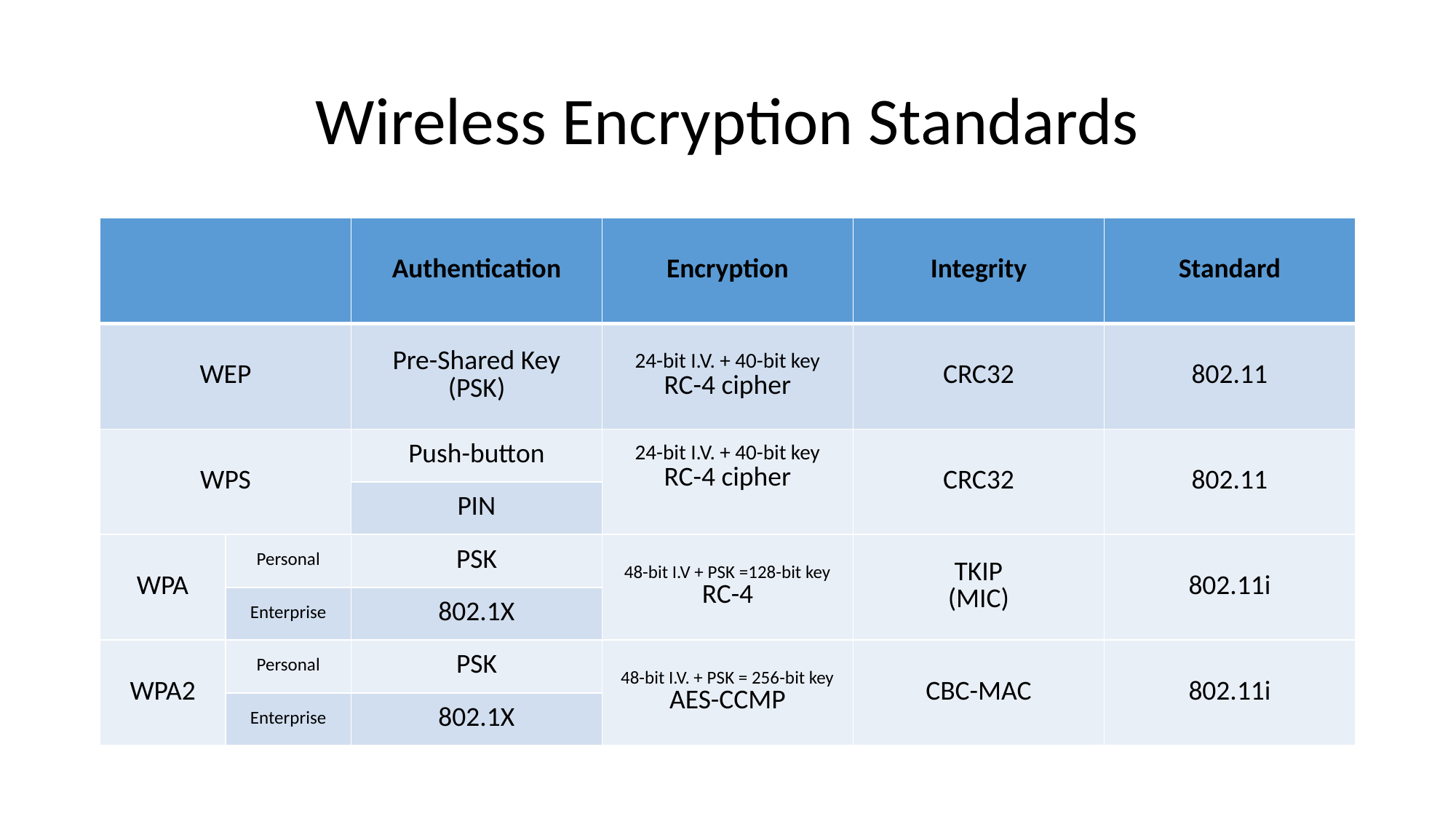

# Wireless Encryption Standards

|  |  | Authentication | Encryption | Integrity | Standard |
| --- | --- | --- | --- | --- | --- |
| WEP |  | Pre-Shared Key (PSK) | 24-bit I.V. + 40-bit key RC-4 cipher | CRC32 | 802.11 |
| WPS |  | Push-button | 24-bit I.V. + 40-bit key RC-4 cipher | CRC32 | 802.11 |
|  |  | PIN |  |  |  |
| WPA | Personal | PSK | 48-bit I.V + PSK =128-bit key RC-4 | TKIP (MIC) | 802.11i |
|  | Enterprise | 802.1X |  |  |  |
| WPA2 | Personal | PSK | 48-bit I.V. + PSK = 256-bit key AES-CCMP | CBC-MAC | 802.11i |
|  | Enterprise | 802.1X |  |  |  |